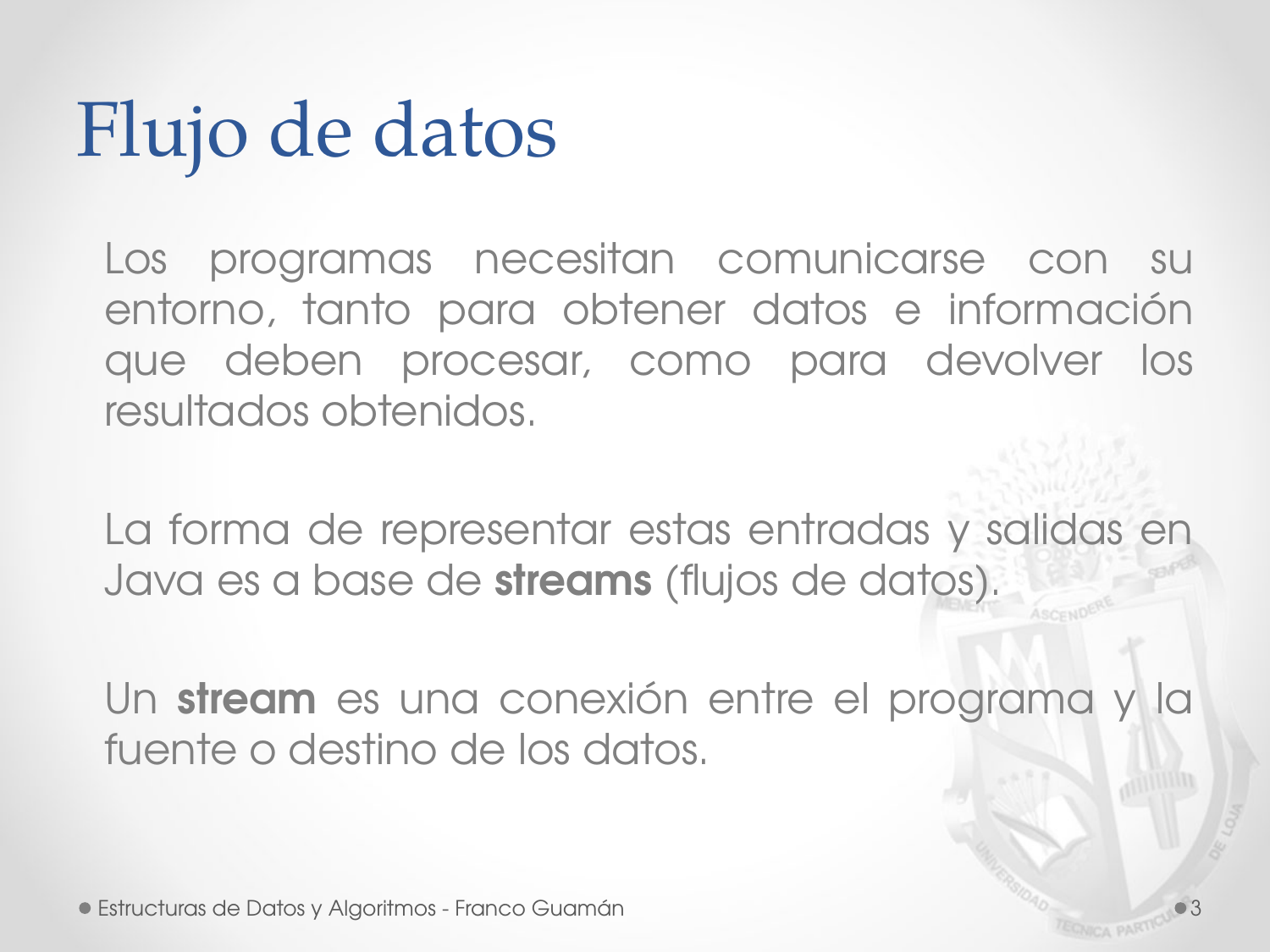

# Flujo de datos
Los programas necesitan comunicarse con su entorno, tanto para obtener datos e información que deben procesar, como para devolver los resultados obtenidos.

La forma de representar estas entradas y salidas en Java es a base de streams (flujos de datos).

Un stream es una conexión entre el programa y la fuente o destino de los datos.
Estructuras de Datos y Algoritmos - Franco Guamán
3